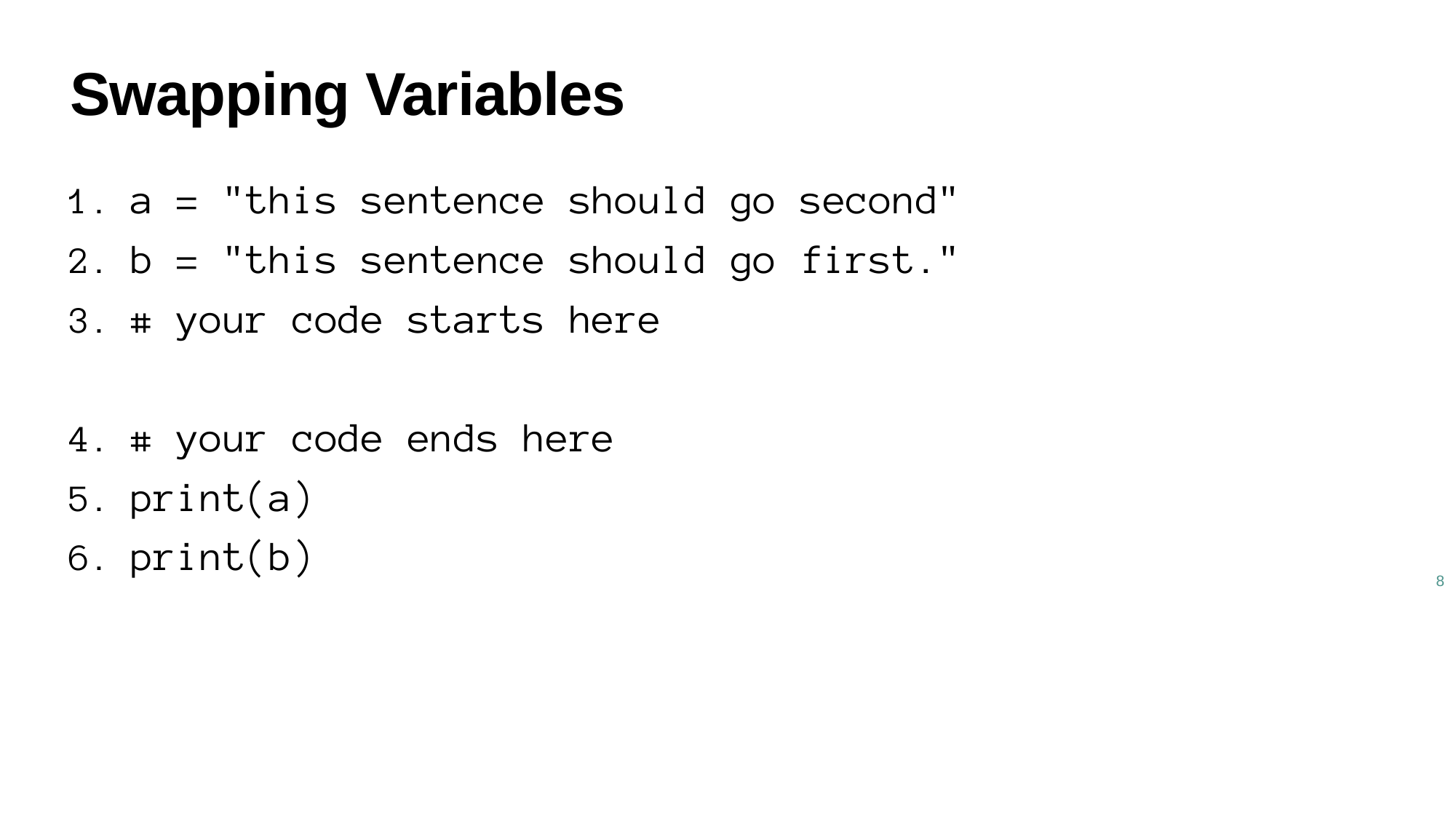

# Swapping Variables
a = "this sentence should go second"
b = "this sentence should go first."
# your code starts here

# your code ends here
print(a)
print(b)

8